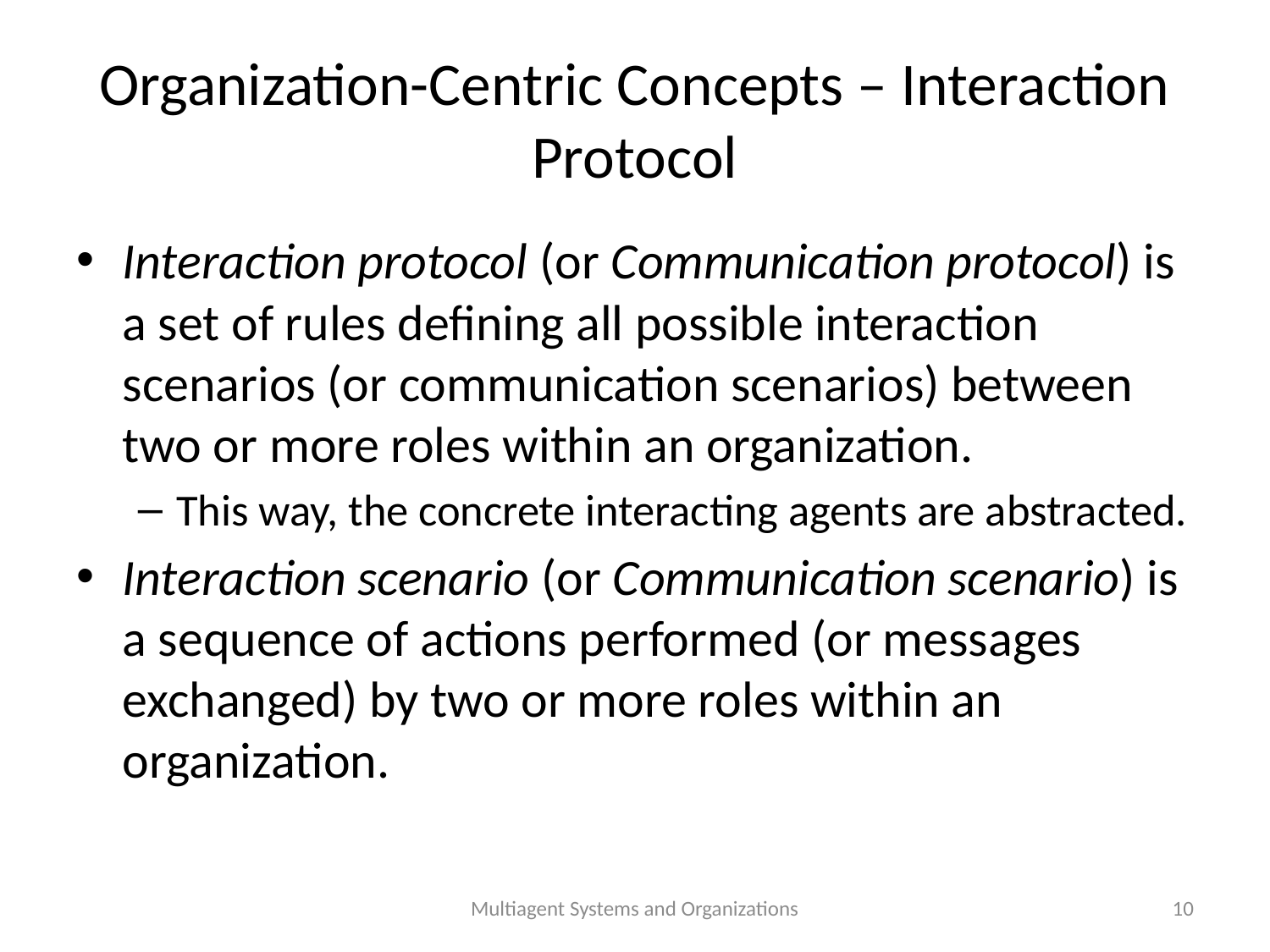

# Organization-Centric Concepts – Interaction Protocol
Interaction protocol (or Communication protocol) is a set of rules defining all possible interaction scenarios (or communication scenarios) between two or more roles within an organization.
This way, the concrete interacting agents are abstracted.
Interaction scenario (or Communication scenario) is a sequence of actions performed (or messages exchanged) by two or more roles within an organization.
Multiagent Systems and Organizations
10